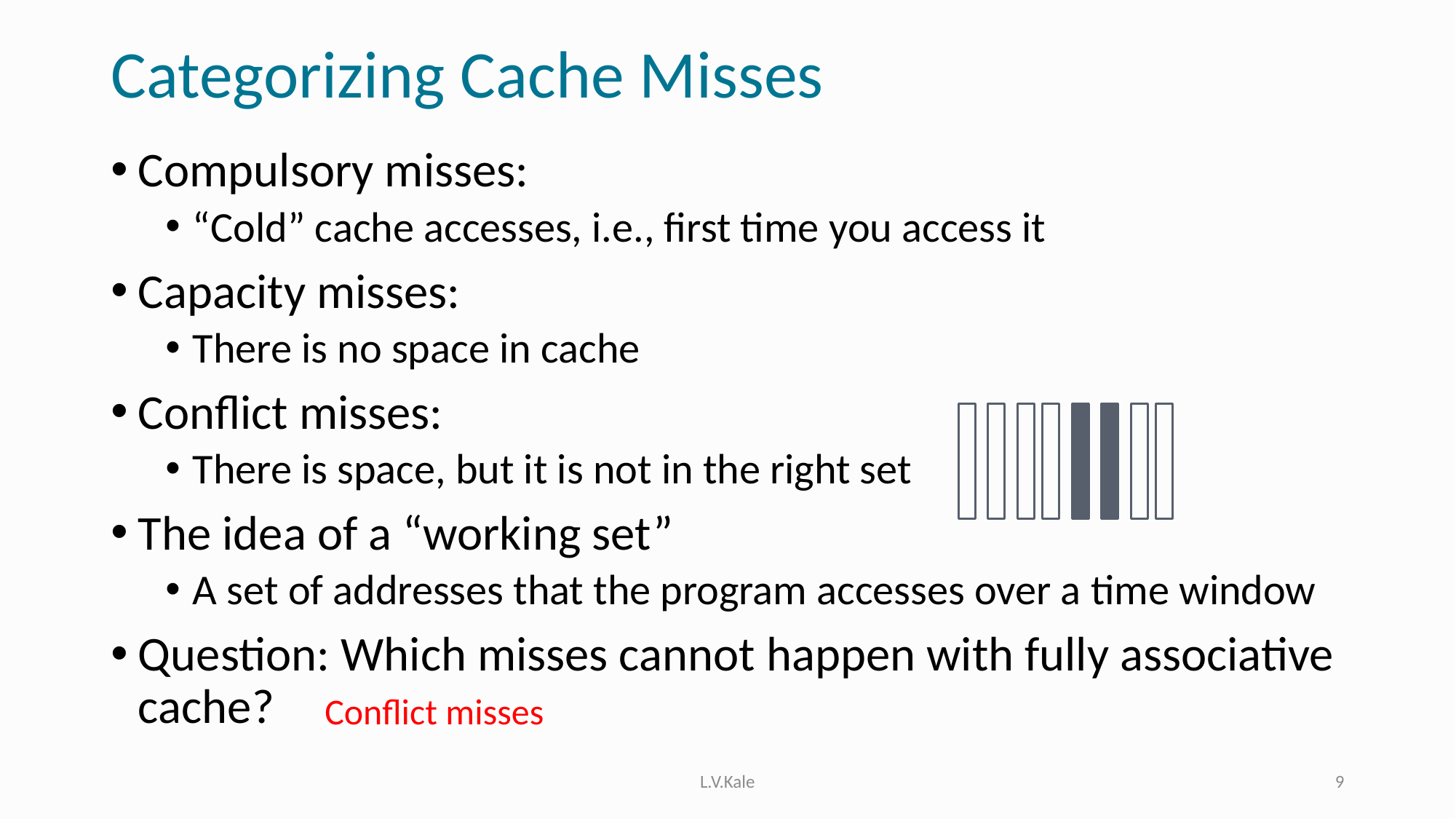

# Categorizing Cache Misses
Compulsory misses:
“Cold” cache accesses, i.e., first time you access it
Capacity misses:
There is no space in cache
Conflict misses:
There is space, but it is not in the right set
The idea of a “working set”
A set of addresses that the program accesses over a time window
Question: Which misses cannot happen with fully associative cache?

Conflict misses
L.V.Kale
9